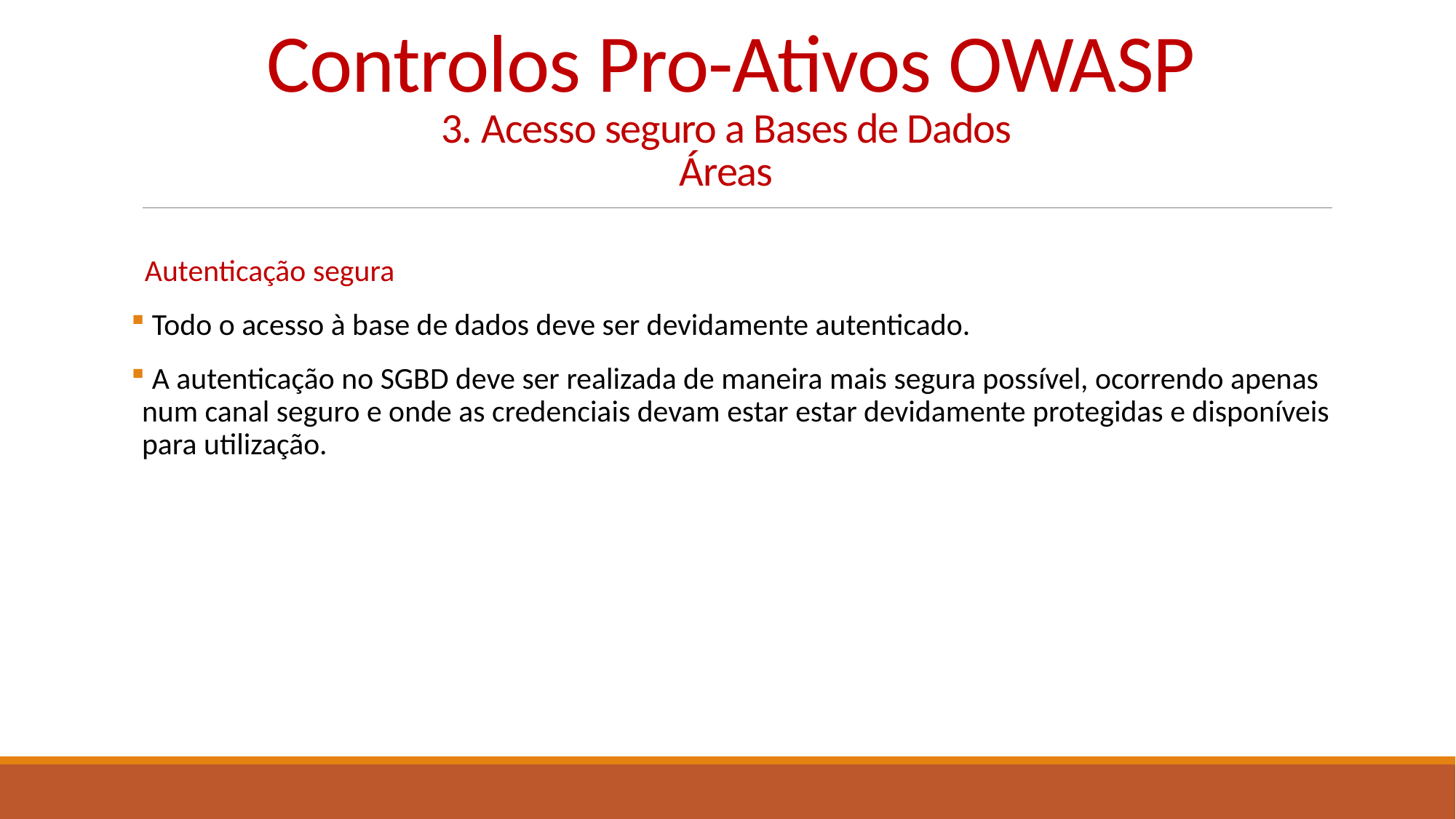

# Controlos Pro-Ativos OWASP 3. Acesso seguro a Bases de Dados Áreas
  Autenticação segura
 Todo o acesso à base de dados deve ser devidamente autenticado.
 A autenticação no SGBD deve ser realizada de maneira mais segura possível, ocorrendo apenas num canal seguro e onde as credenciais devam estar estar devidamente protegidas e disponíveis para utilização.